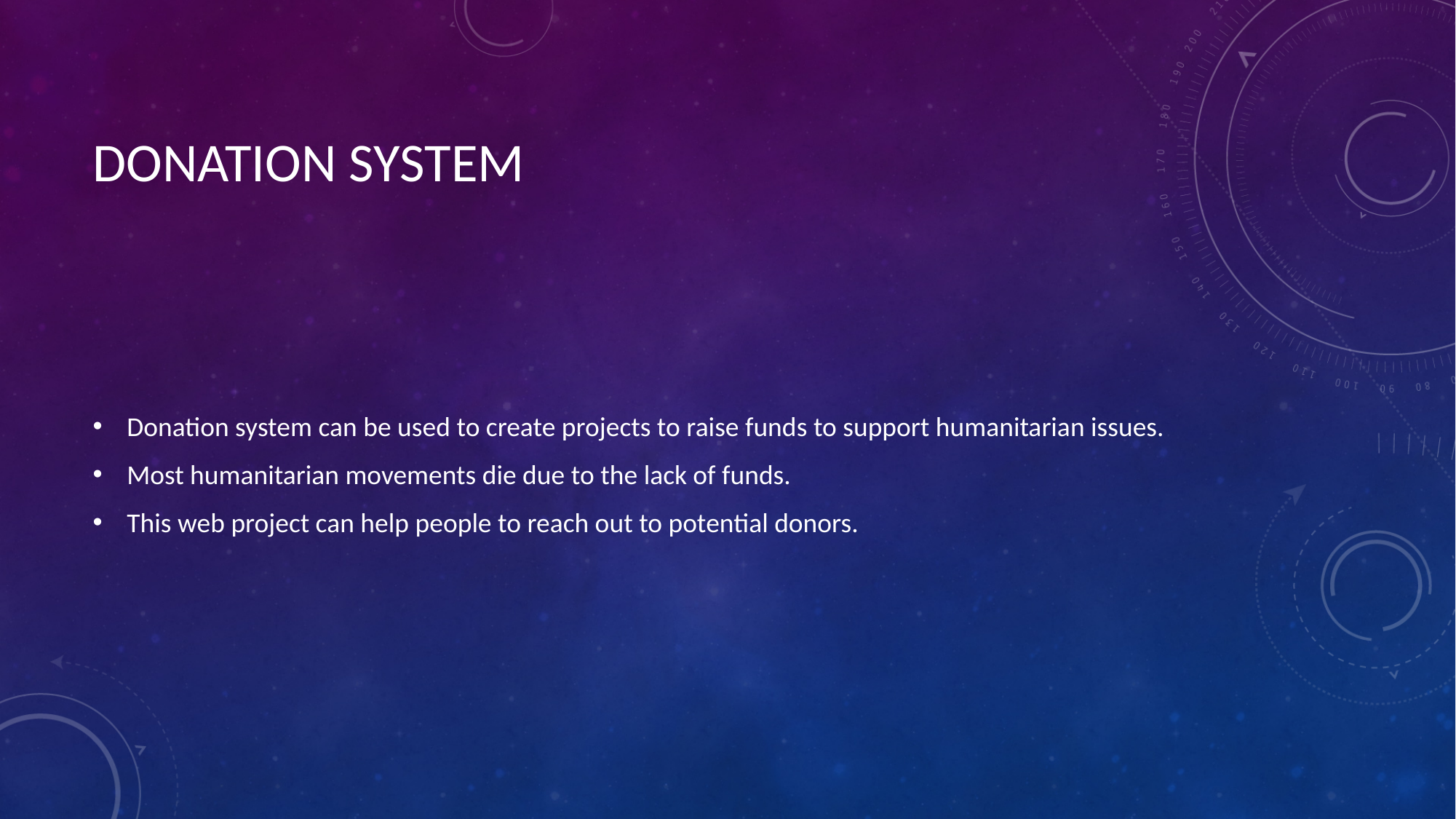

# Donation System
Donation system can be used to create projects to raise funds to support humanitarian issues.
Most humanitarian movements die due to the lack of funds.
This web project can help people to reach out to potential donors.